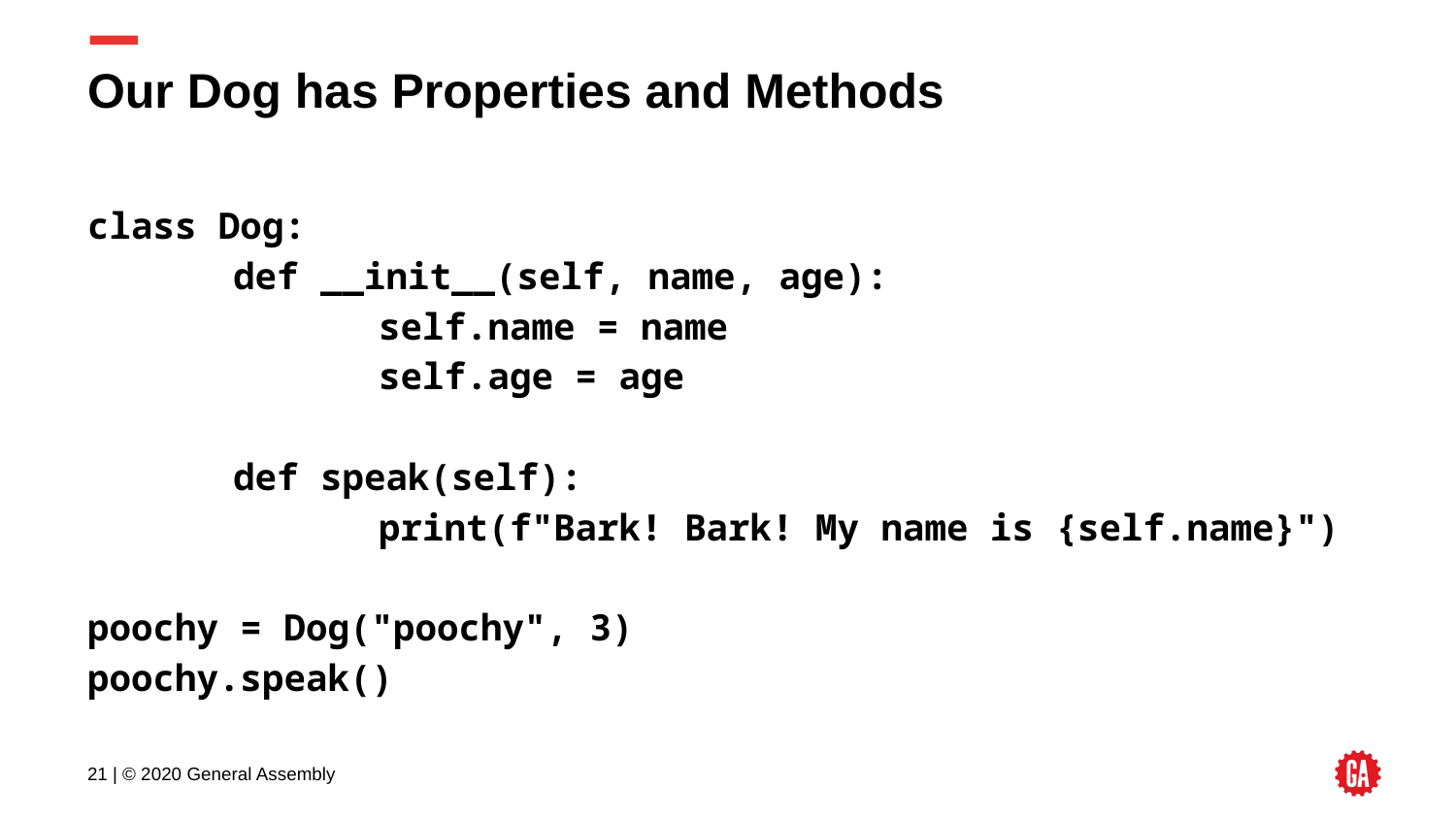

# Our Dog has Properties and Methods
class Dog:
	def __init__(self, name, age):
		self.name = name
		self.age = age

	def speak(self):
		print(f"Bark! Bark! My name is {self.name}")

poochy = Dog("poochy", 3)
poochy.speak()

21 | © 2020 General Assembly